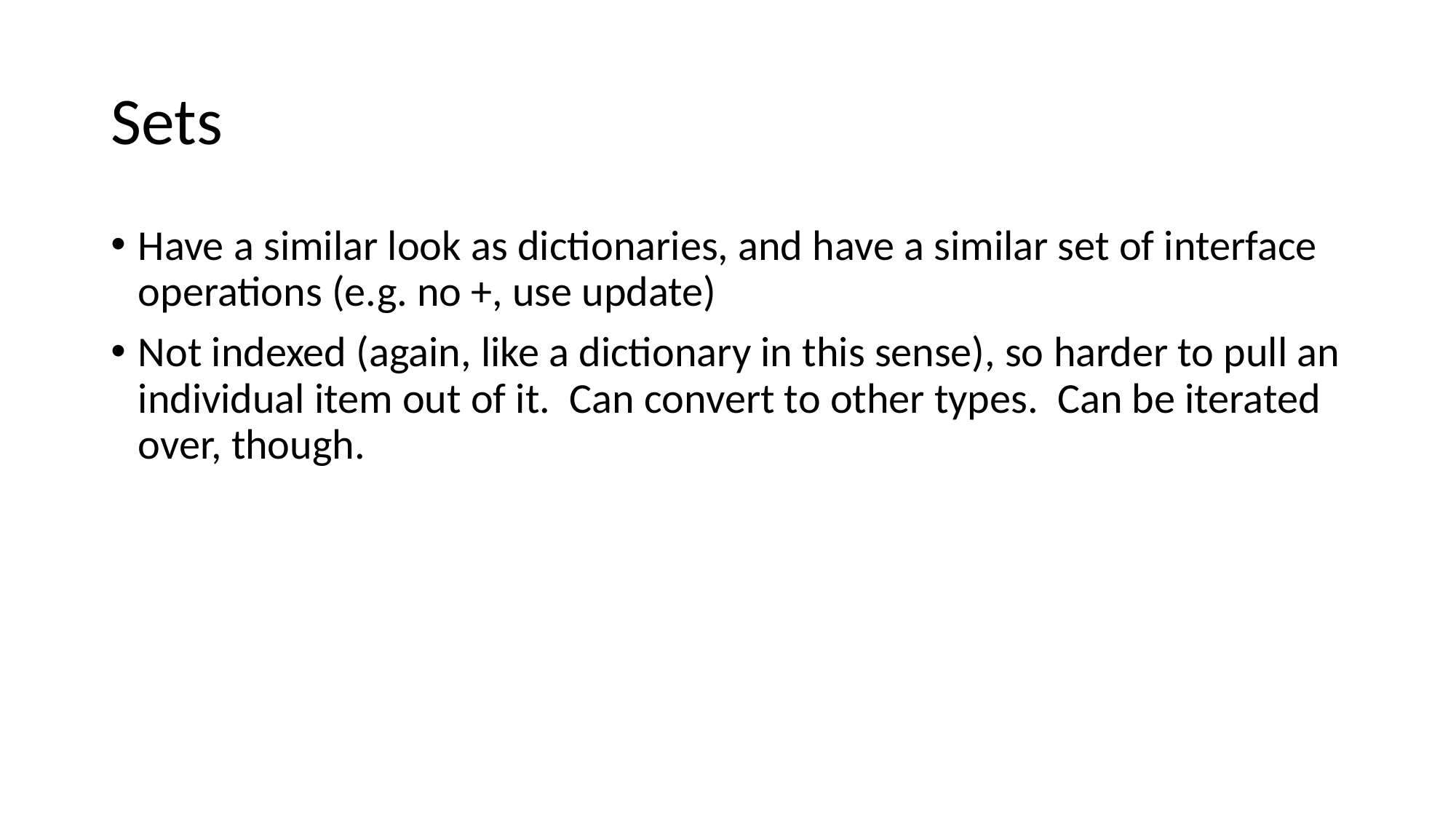

# Sets
Have a similar look as dictionaries, and have a similar set of interface operations (e.g. no +, use update)
Not indexed (again, like a dictionary in this sense), so harder to pull an individual item out of it.  Can convert to other types.  Can be iterated over, though.